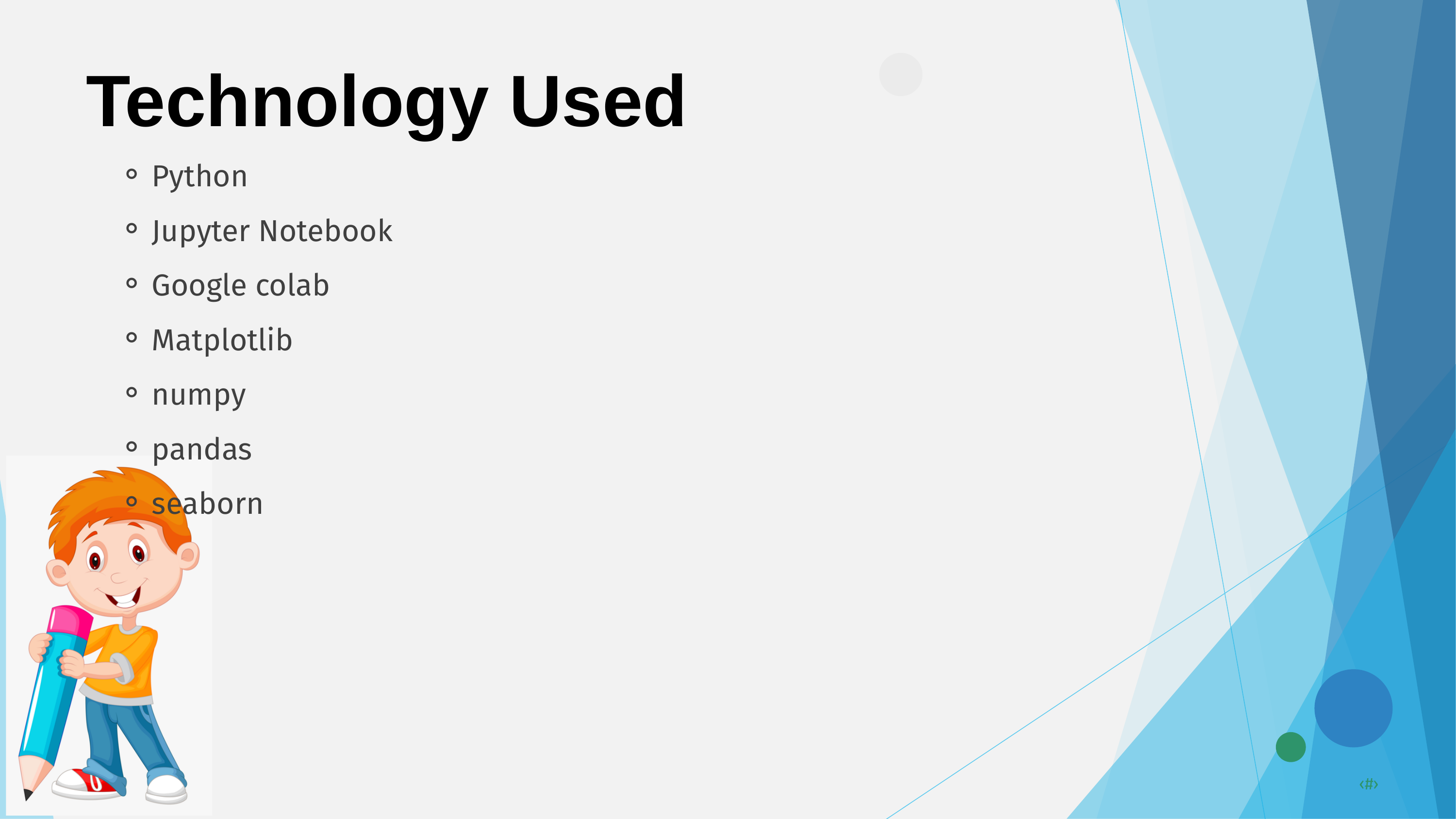

Technology Used
Python
Jupyter Notebook
Google colab
Matplotlib
numpy
pandas
seaborn

10/15/2025

Annual Review

‹#›